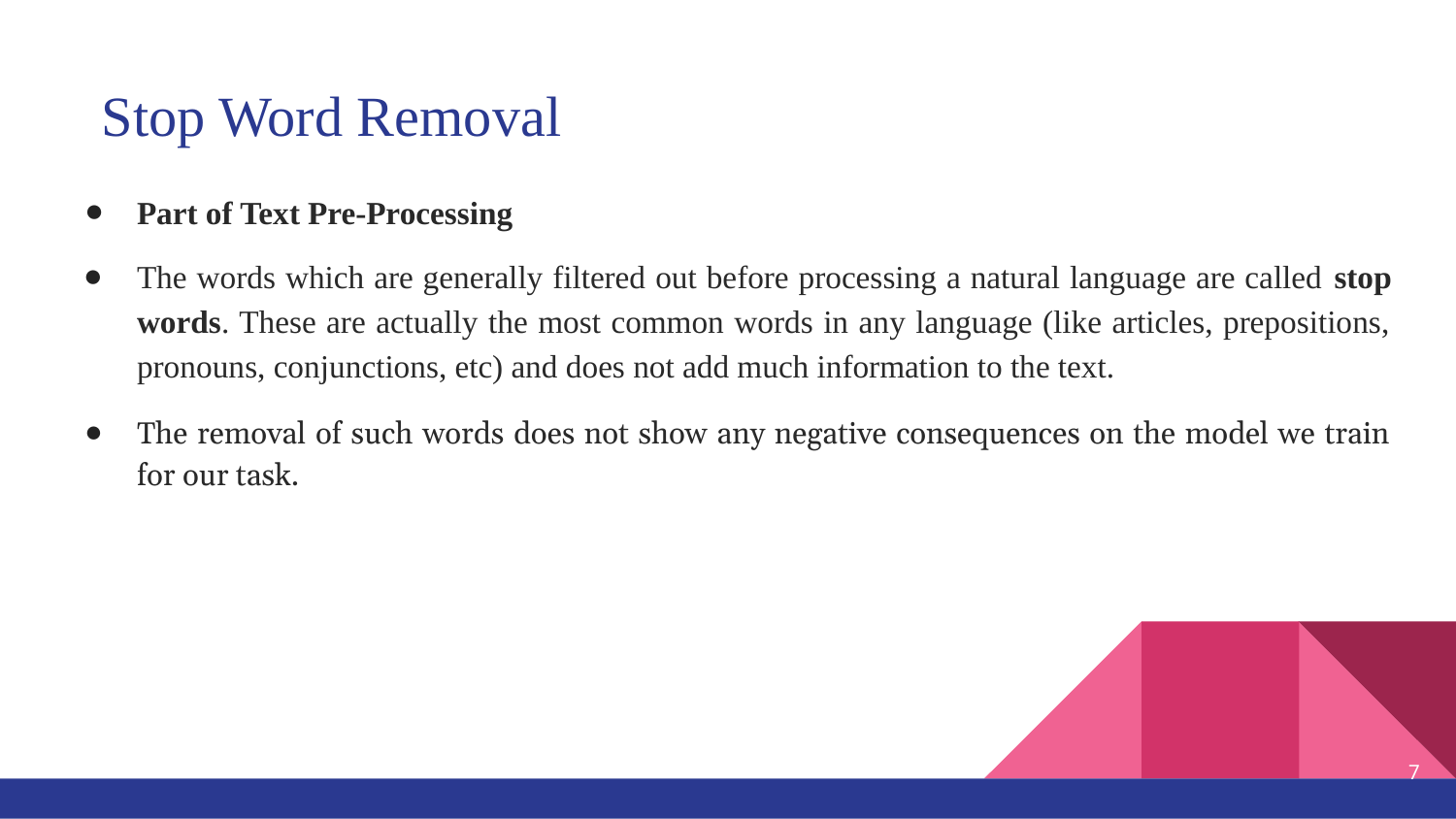

# Stop Word Removal
Part of Text Pre-Processing
The words which are generally filtered out before processing a natural language are called stop words. These are actually the most common words in any language (like articles, prepositions, pronouns, conjunctions, etc) and does not add much information to the text.
The removal of such words does not show any negative consequences on the model we train for our task.

7